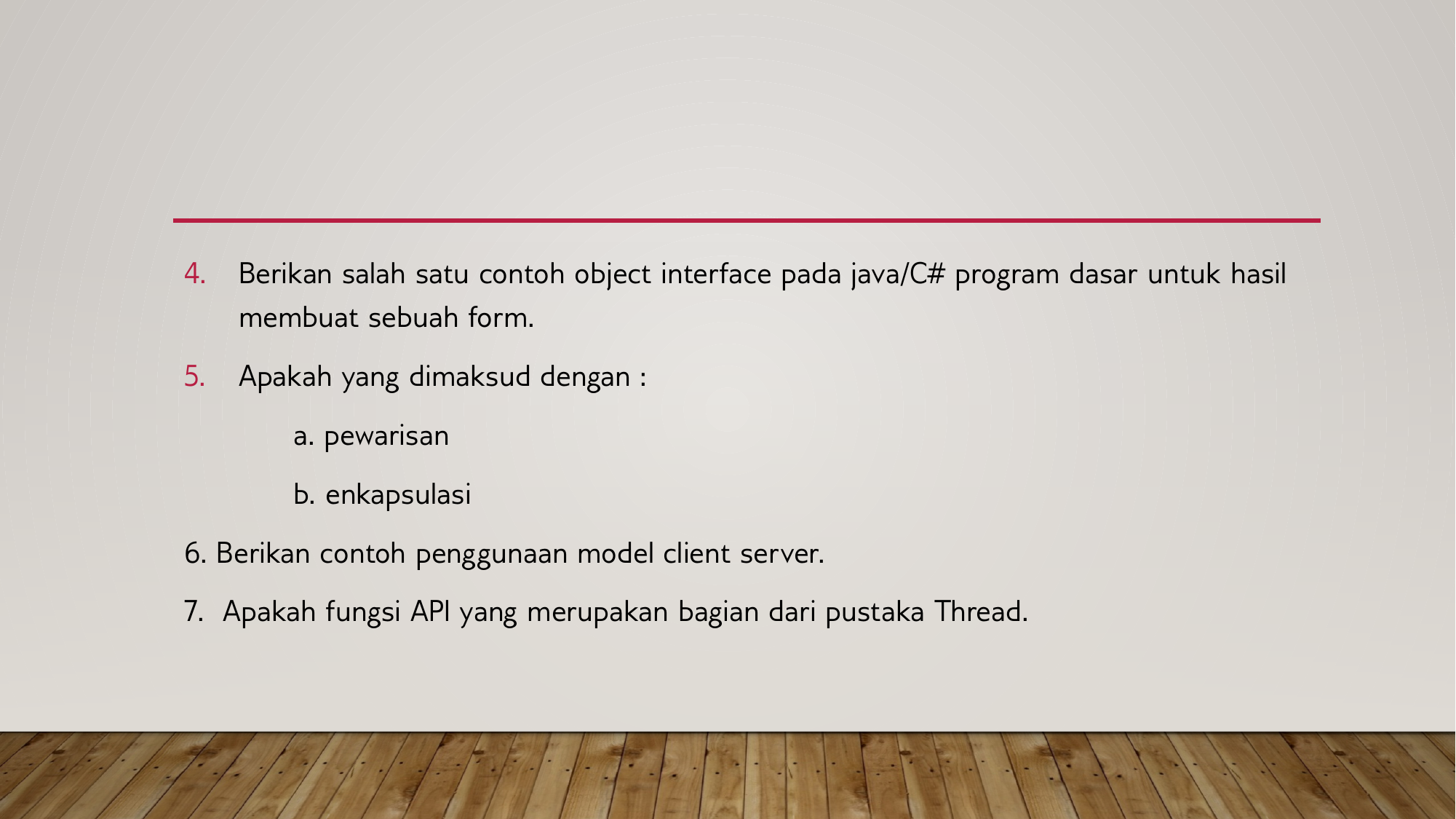

#
Berikan salah satu contoh object interface pada java/C# program dasar untuk hasil membuat sebuah form.
Apakah yang dimaksud dengan :
	a. pewarisan
	b. enkapsulasi
6. Berikan contoh penggunaan model client server.
7.  Apakah fungsi API yang merupakan bagian dari pustaka Thread.